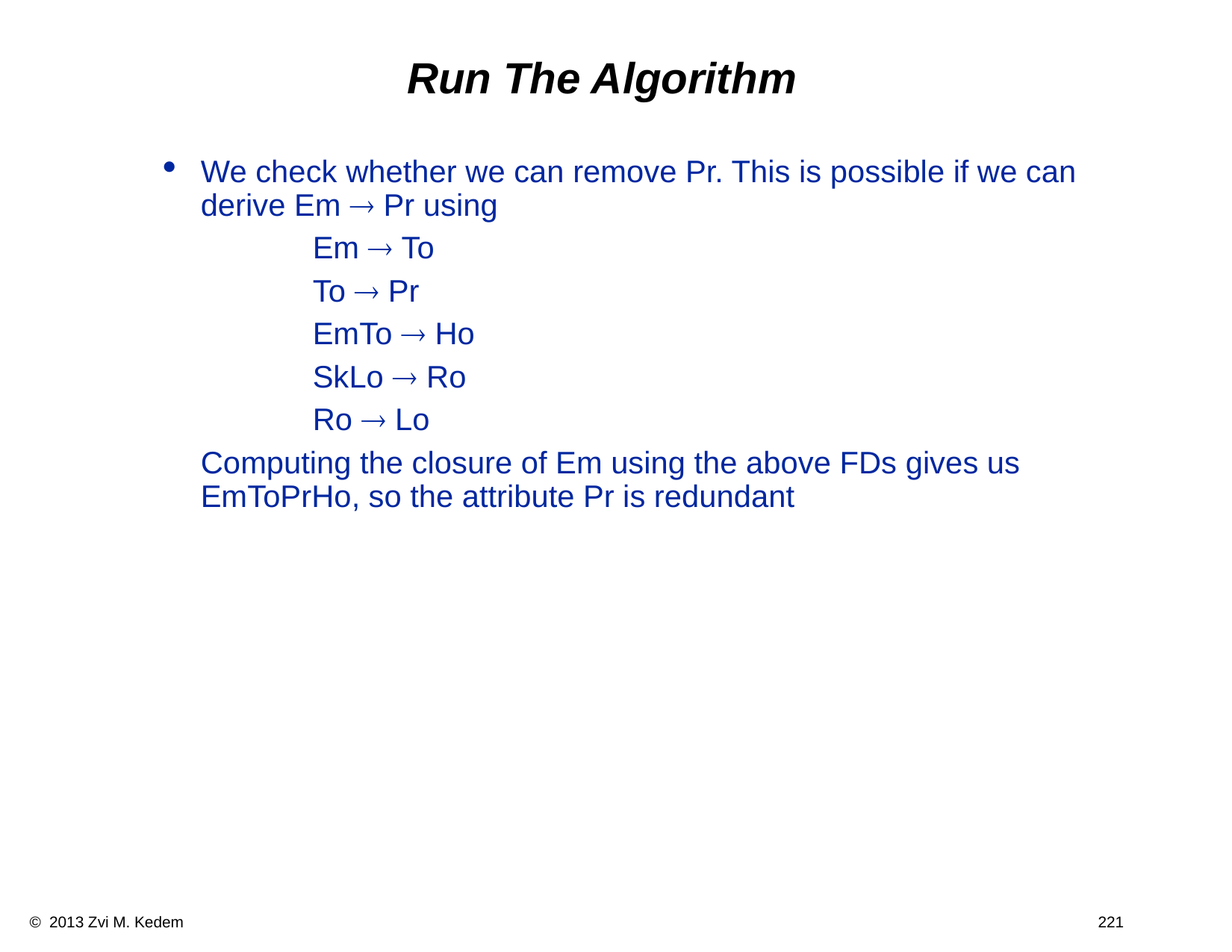

# Run The Algorithm
We check whether we can remove Pr. This is possible if we can derive Em → Pr using
		Em → To
		To → Pr
		EmTo → Ho
		SkLo → Ro
		Ro → Lo
	Computing the closure of Em using the above FDs gives us EmToPrHo, so the attribute Pr is redundant